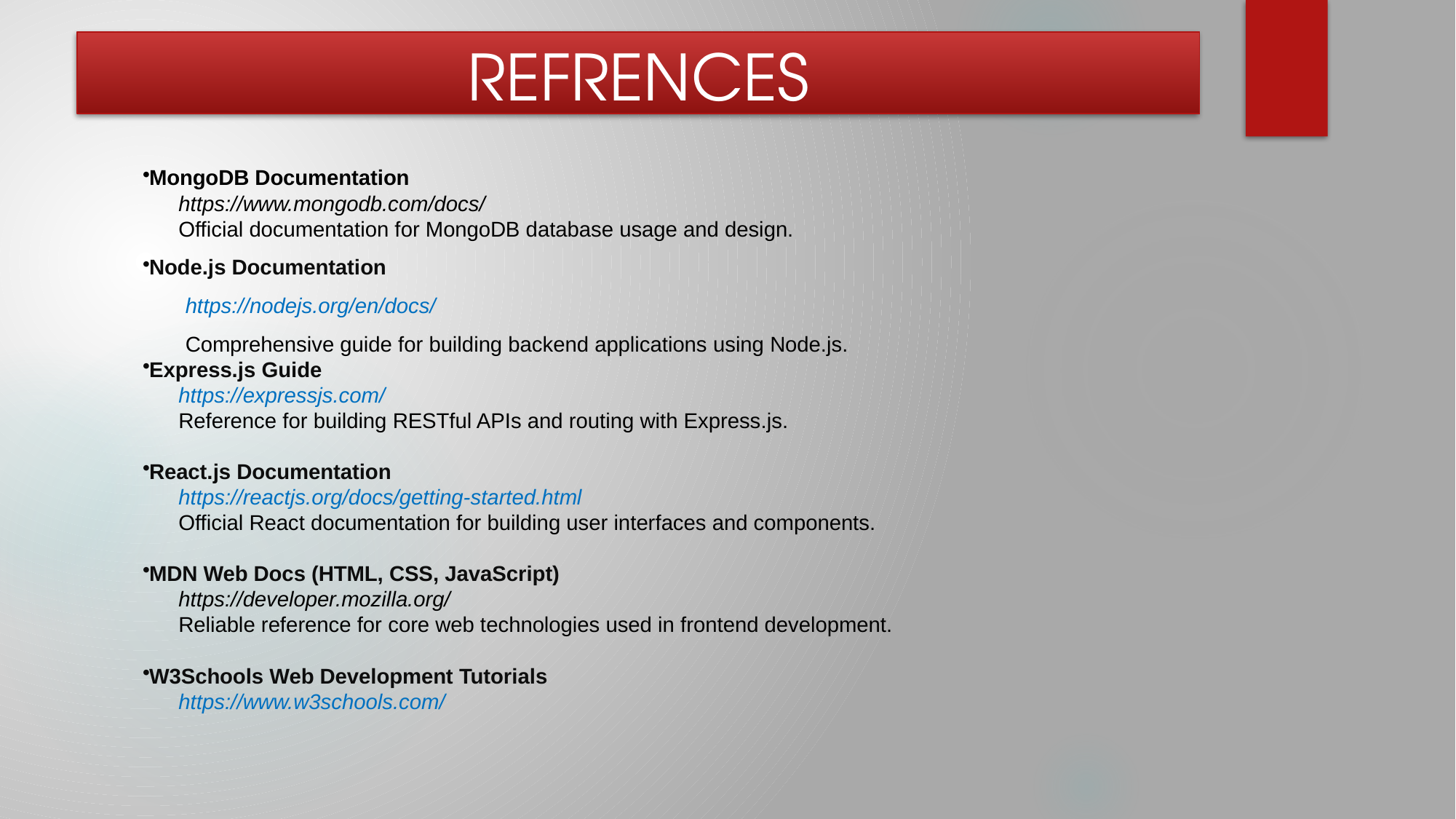

# REFRENCES
MongoDB Documentation
      https://www.mongodb.com/docs/
      Official documentation for MongoDB database usage and design.
Node.js Documentation
https://nodejs.org/en/docs/
Comprehensive guide for building backend applications using Node.js.
Express.js Guide
      https://expressjs.com/
      Reference for building RESTful APIs and routing with Express.js.

React.js Documentation
      https://reactjs.org/docs/getting-started.html
      Official React documentation for building user interfaces and components.

MDN Web Docs (HTML, CSS, JavaScript)
      https://developer.mozilla.org/
      Reliable reference for core web technologies used in frontend development.

W3Schools Web Development Tutorials
      https://www.w3schools.com/